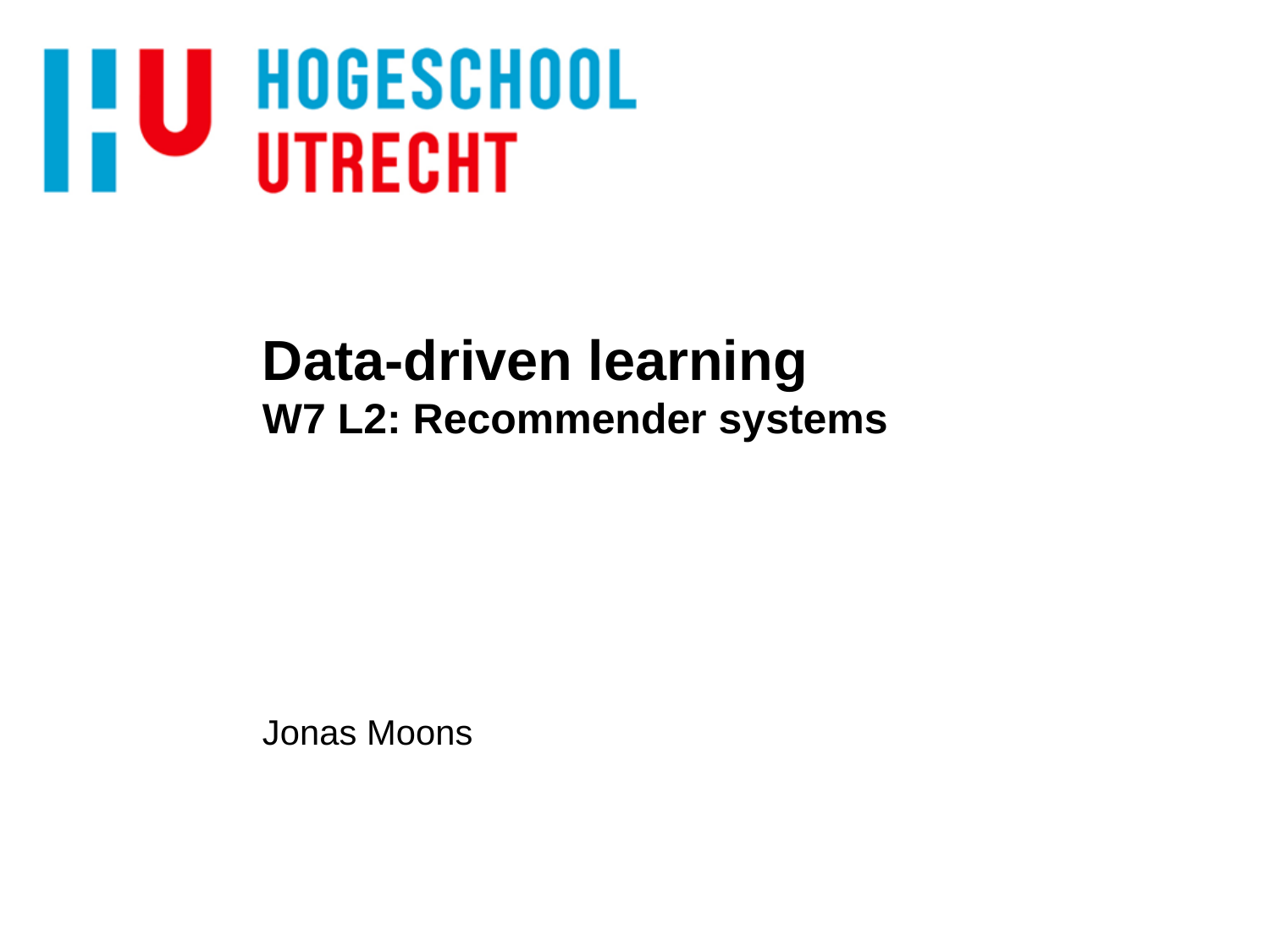

# Data-driven learning W7 L2: Recommender systems

Jonas Moons